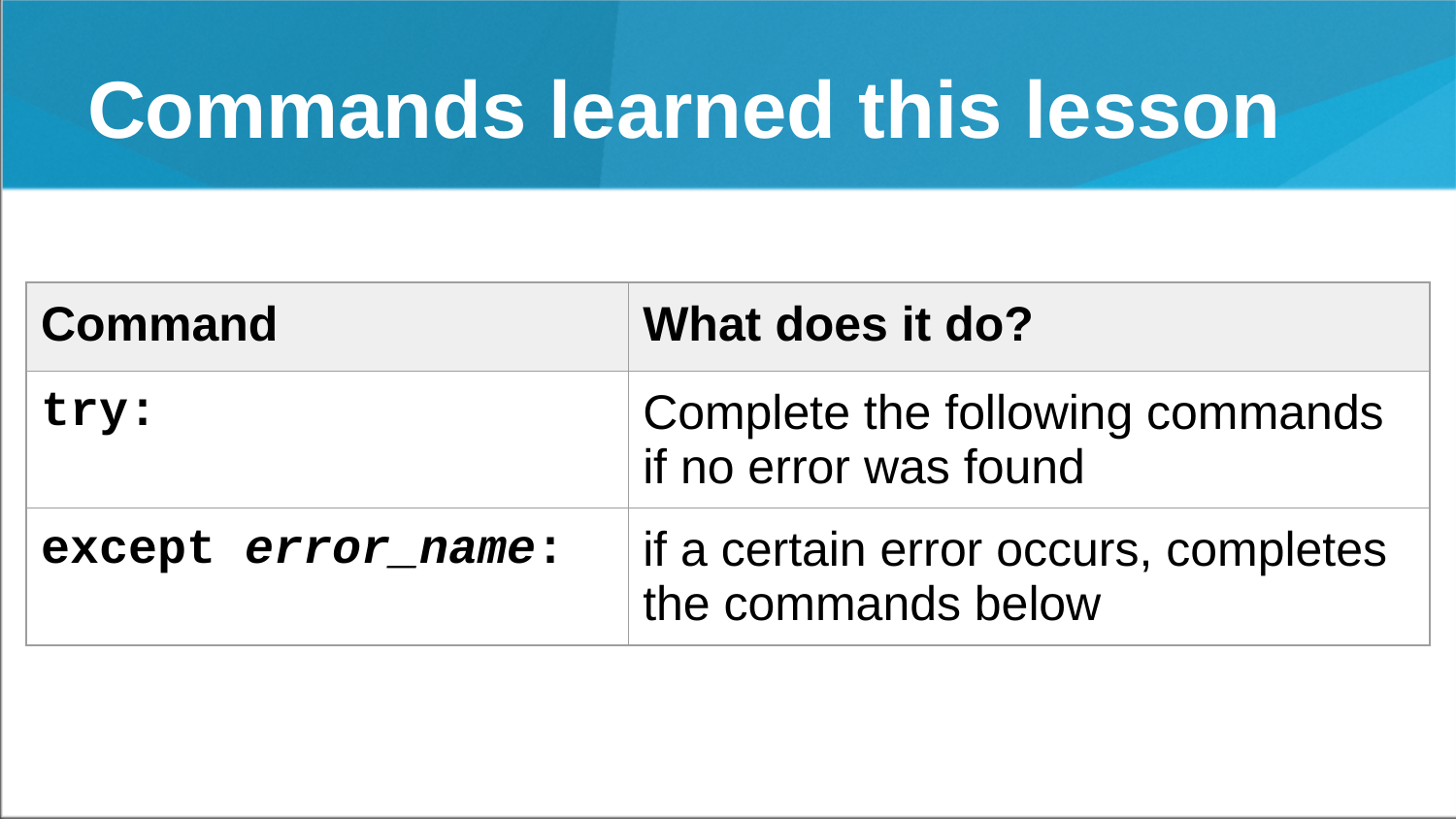

# Commands learned this lesson
| Command | What does it do? |
| --- | --- |
| try: | Complete the following commands if no error was found |
| except error\_name: | if a certain error occurs, completes the commands below |